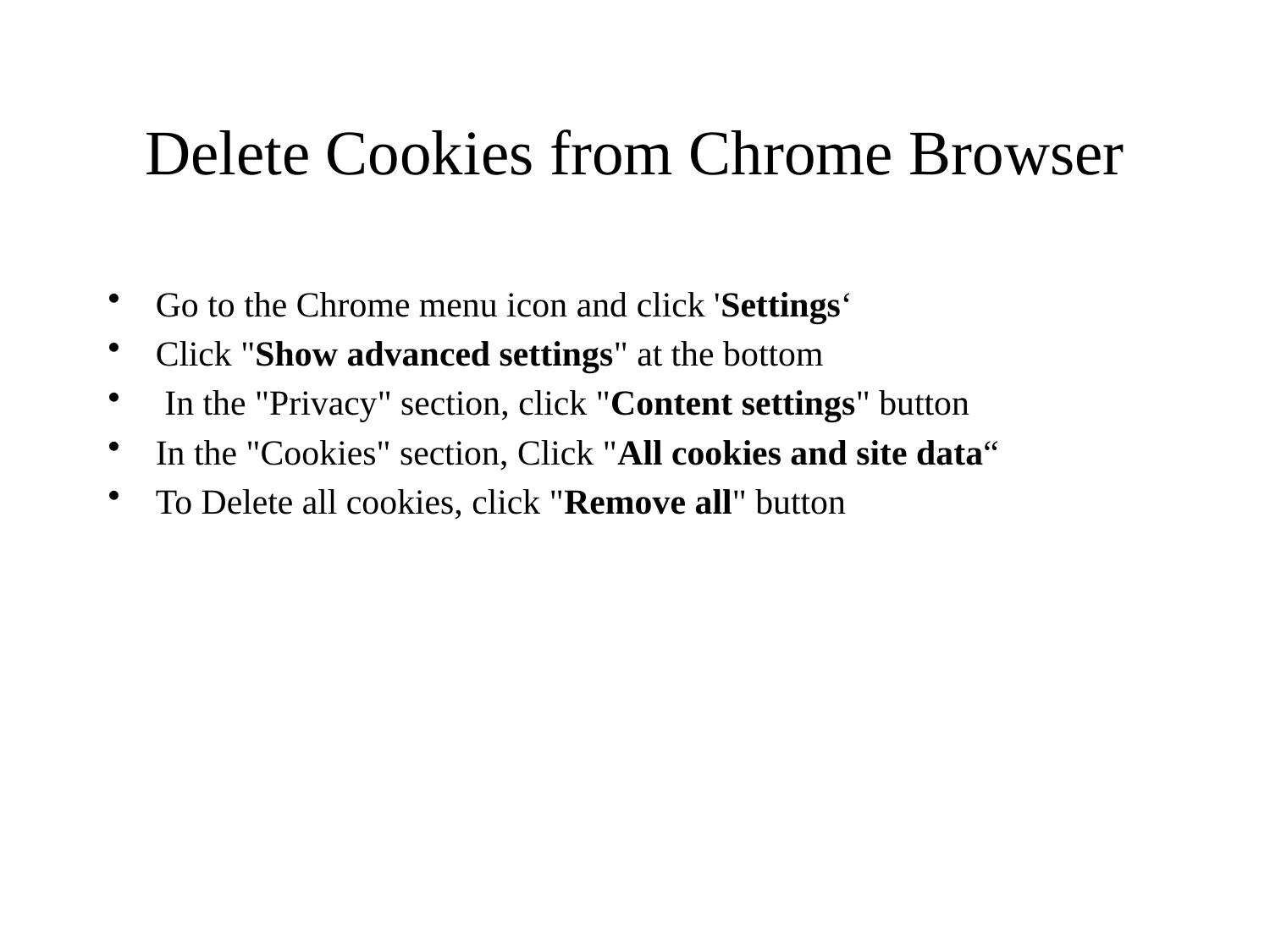

# Delete Cookies from Chrome Browser
Go to the Chrome menu icon and click 'Settings‘
Click "Show advanced settings" at the bottom
 In the "Privacy" section, click "Content settings" button
In the "Cookies" section, Click "All cookies and site data“
To Delete all cookies, click "Remove all" button